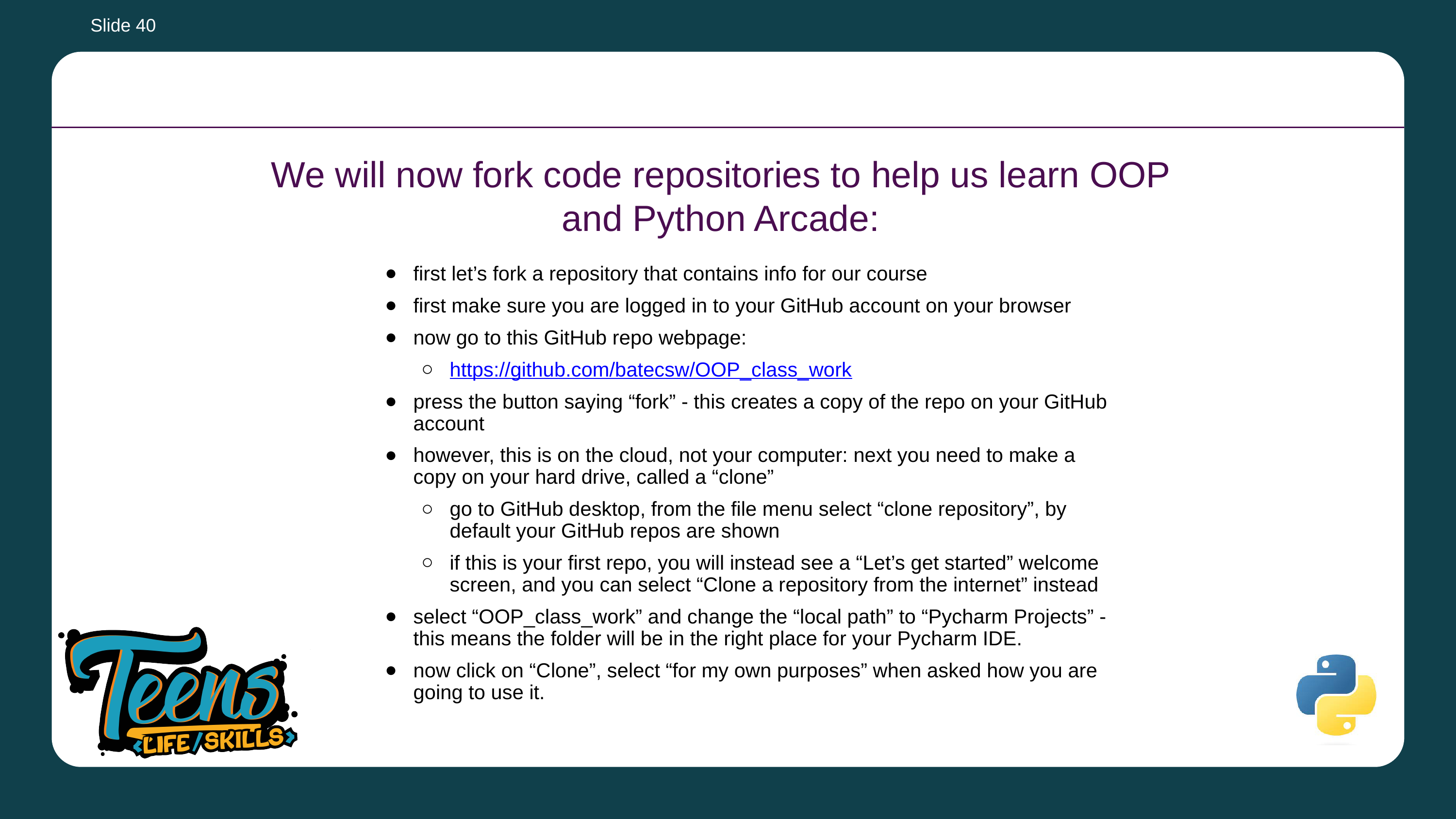

Slide 40

# We will now fork code repositories to help us learn OOP and Python Arcade:
first let’s fork a repository that contains info for our course
first make sure you are logged in to your GitHub account on your browser
now go to this GitHub repo webpage:
https://github.com/batecsw/OOP_class_work
press the button saying “fork” - this creates a copy of the repo on your GitHub account
however, this is on the cloud, not your computer: next you need to make a copy on your hard drive, called a “clone”
go to GitHub desktop, from the file menu select “clone repository”, by default your GitHub repos are shown
if this is your first repo, you will instead see a “Let’s get started” welcome screen, and you can select “Clone a repository from the internet” instead
select “OOP_class_work” and change the “local path” to “Pycharm Projects” - this means the folder will be in the right place for your Pycharm IDE.
now click on “Clone”, select “for my own purposes” when asked how you are going to use it.